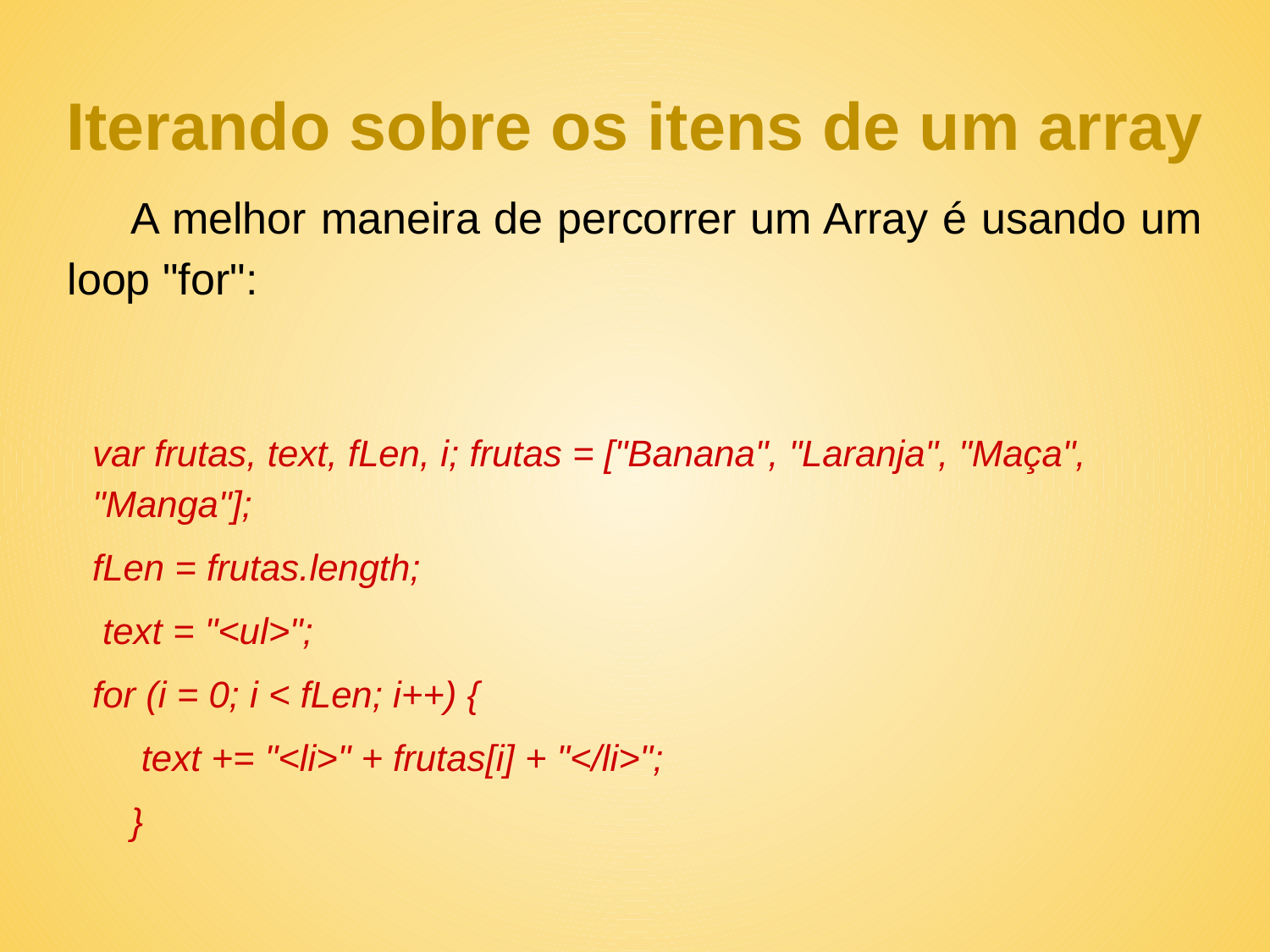

Iterando sobre os itens de um array
A melhor maneira de percorrer um Array é usando um loop "for":
var frutas, text, fLen, i; frutas = ["Banana", "Laranja", "Maça", "Manga"];
fLen = frutas.length;
 text = "<ul>";
for (i = 0; i < fLen; i++) {
 text += "<li>" + frutas[i] + "</li>";
}